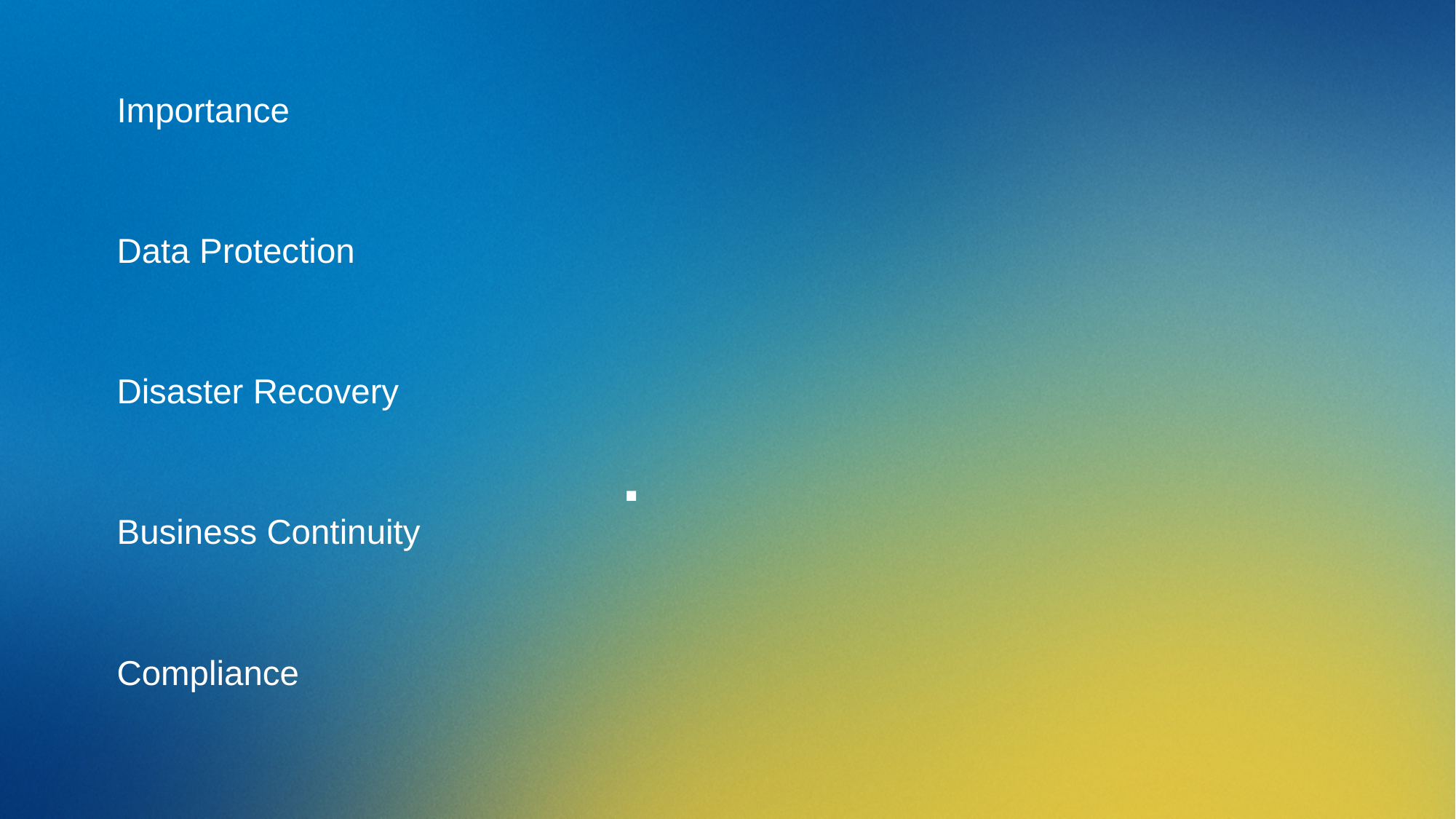

Importance

Data Protection

Disaster Recovery

Business Continuity

Compliance

# .